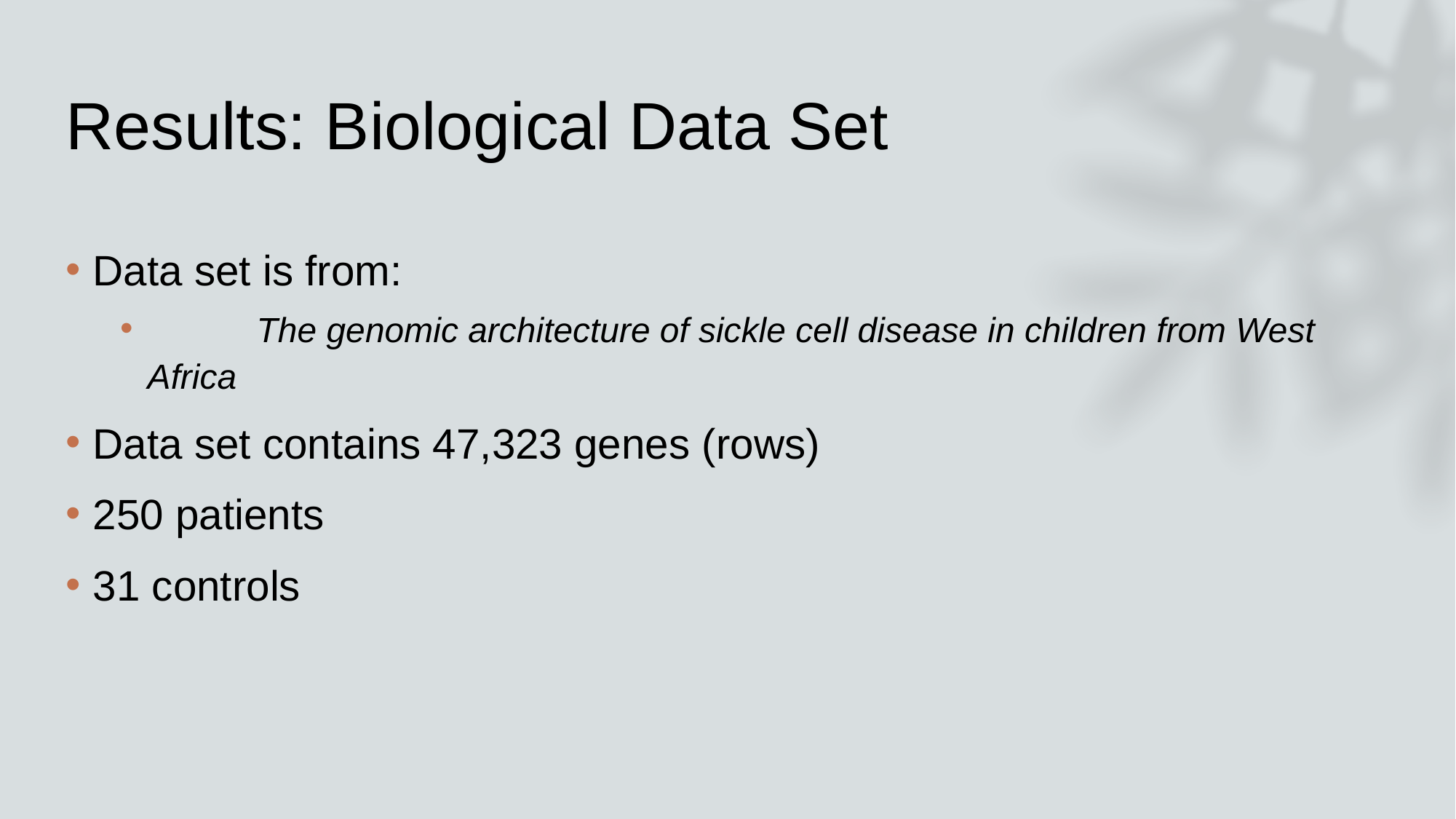

# Results: Biological Data Set
Data set is from:
	The genomic architecture of sickle cell disease in children from West Africa
Data set contains 47,323 genes (rows)
250 patients
31 controls